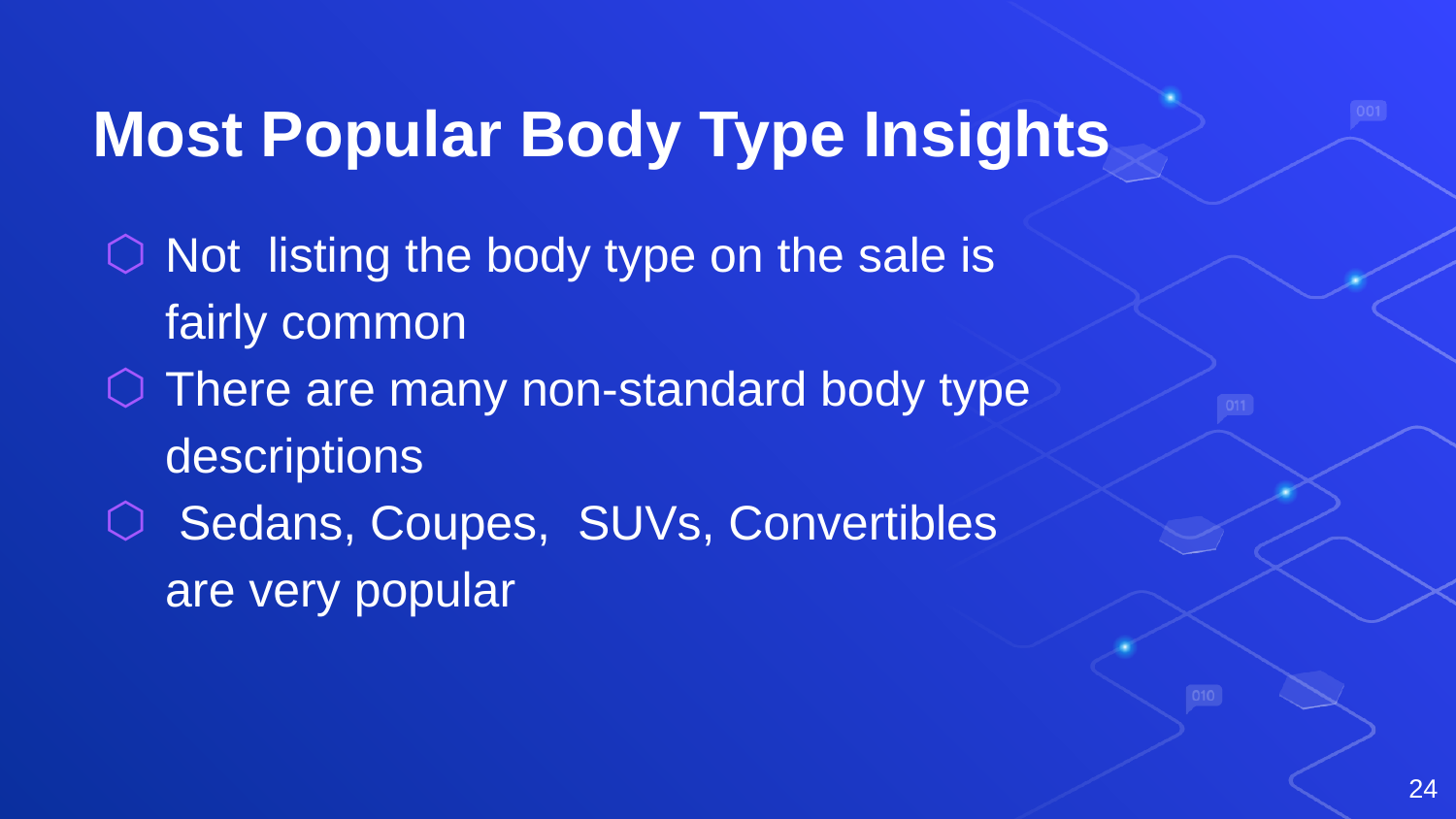

# Most Popular Body Type Insights
Not  listing the body type on the sale is fairly common
There are many non-standard body type descriptions
 Sedans, Coupes,  SUVs, Convertibles are very popular
24